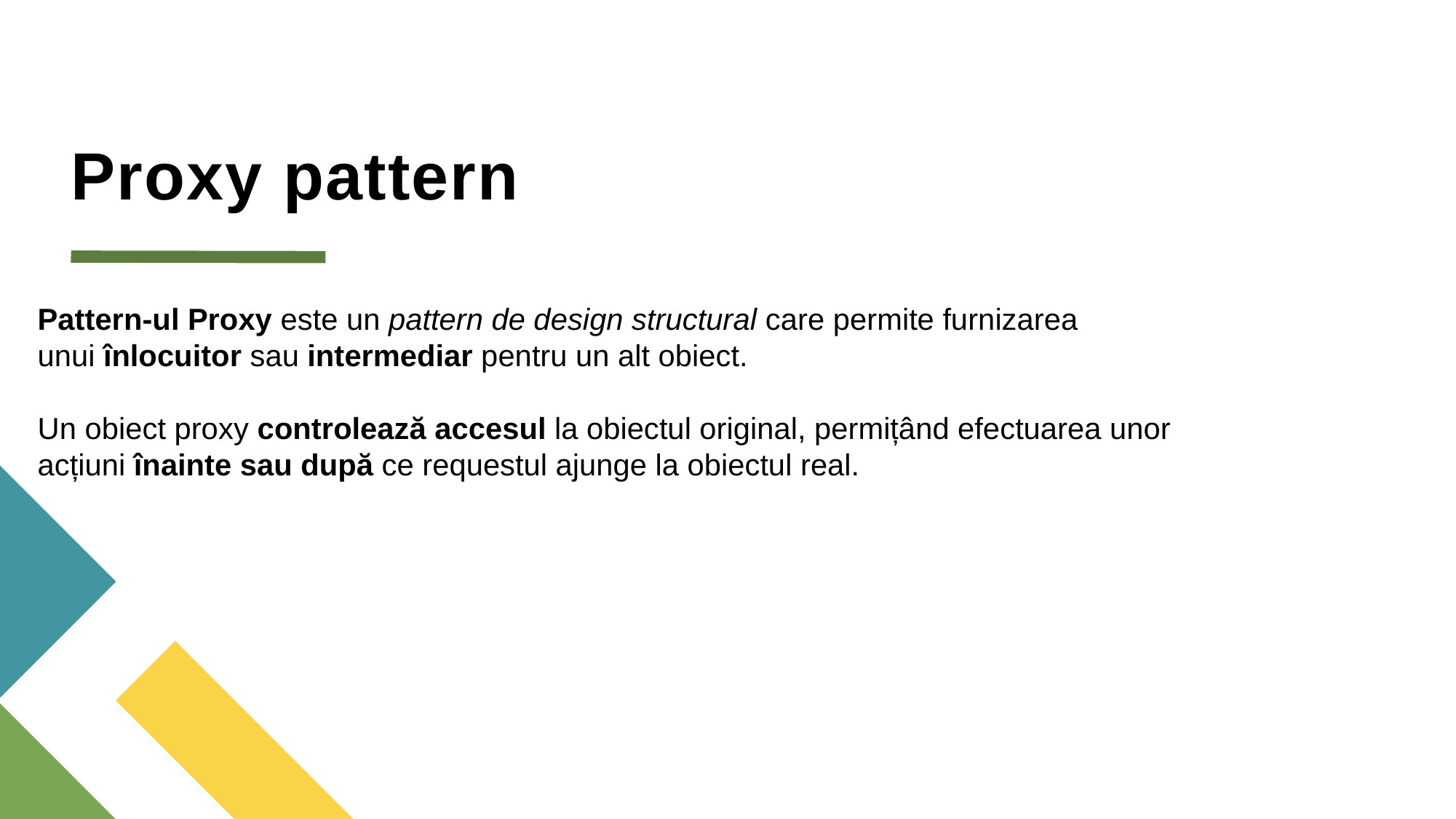

Pattern-ul Bridge este un pattern de design structural care îți permite să împarți o clasă mare sau un set de clase strâns legate în două ierarhii separate — abstractizare și implementare — care pot fi dezvoltate independent una de cealaltă.
Acesta rezolvă de obicei problema denumită „explozie a spațiului stărilor”, unde numărul de entități necesare pentru a reprezenta toate stările posibile explodează într-un mod similar produsului cartezian.
Pot să-ți ofer și un exemplu ilustrativ sau să explic cum se aplică în proiecte reale, dacă vrei să aprofundezi. Spune-mi tu! 😊

# Proxy pattern
Pattern-ul Proxy este un pattern de design structural care permite furnizarea unui înlocuitor sau intermediar pentru un alt obiect.

Un obiect proxy controlează accesul la obiectul original, permițând efectuarea unor acțiuni înainte sau după ce requestul ajunge la obiectul real.